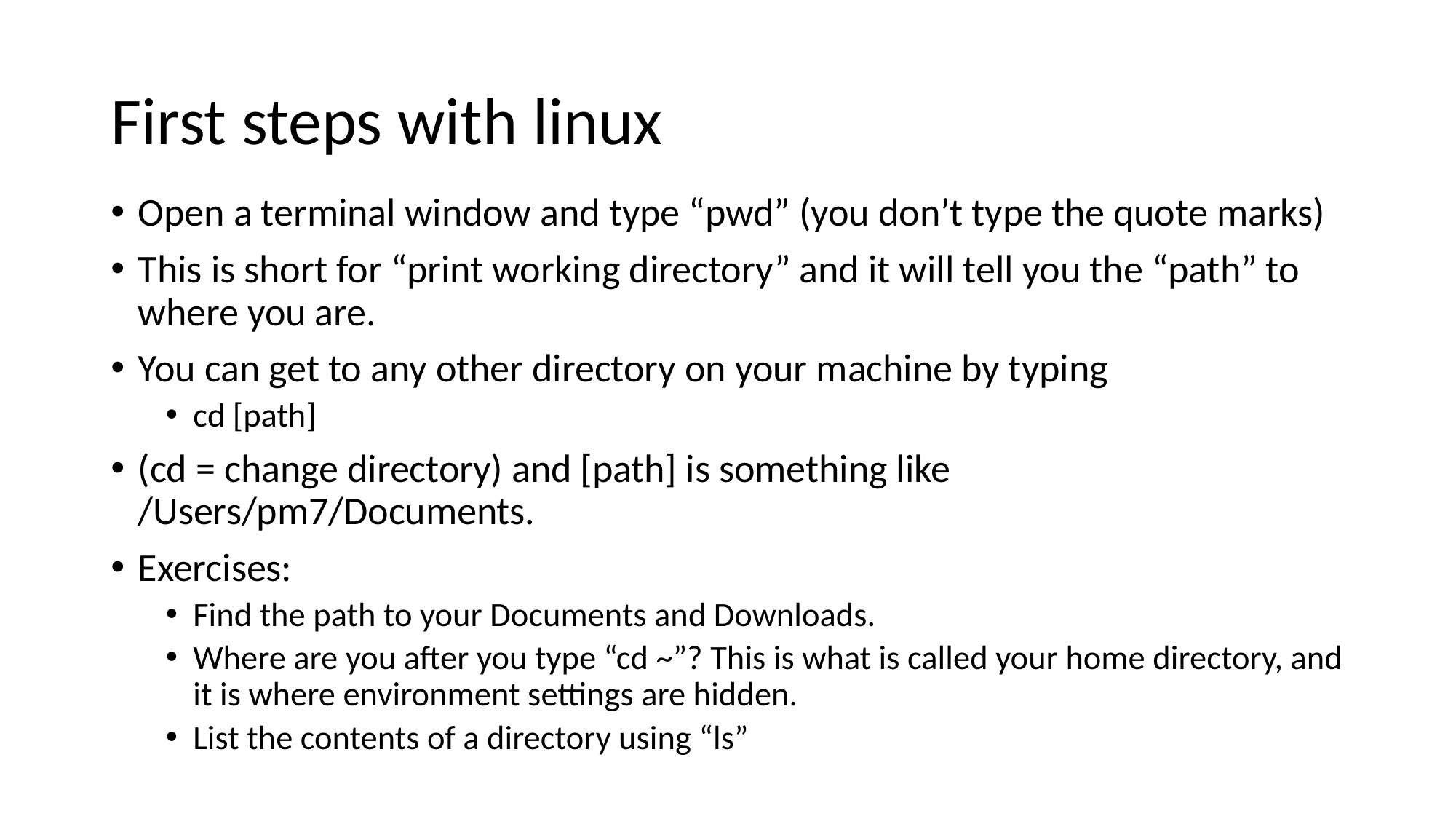

# First steps with linux
Open a terminal window and type “pwd” (you don’t type the quote marks)
This is short for “print working directory” and it will tell you the “path” to where you are.
You can get to any other directory on your machine by typing
cd [path]
(cd = change directory) and [path] is something like /Users/pm7/Documents.
Exercises:
Find the path to your Documents and Downloads.
Where are you after you type “cd ~”? This is what is called your home directory, and it is where environment settings are hidden.
List the contents of a directory using “ls”